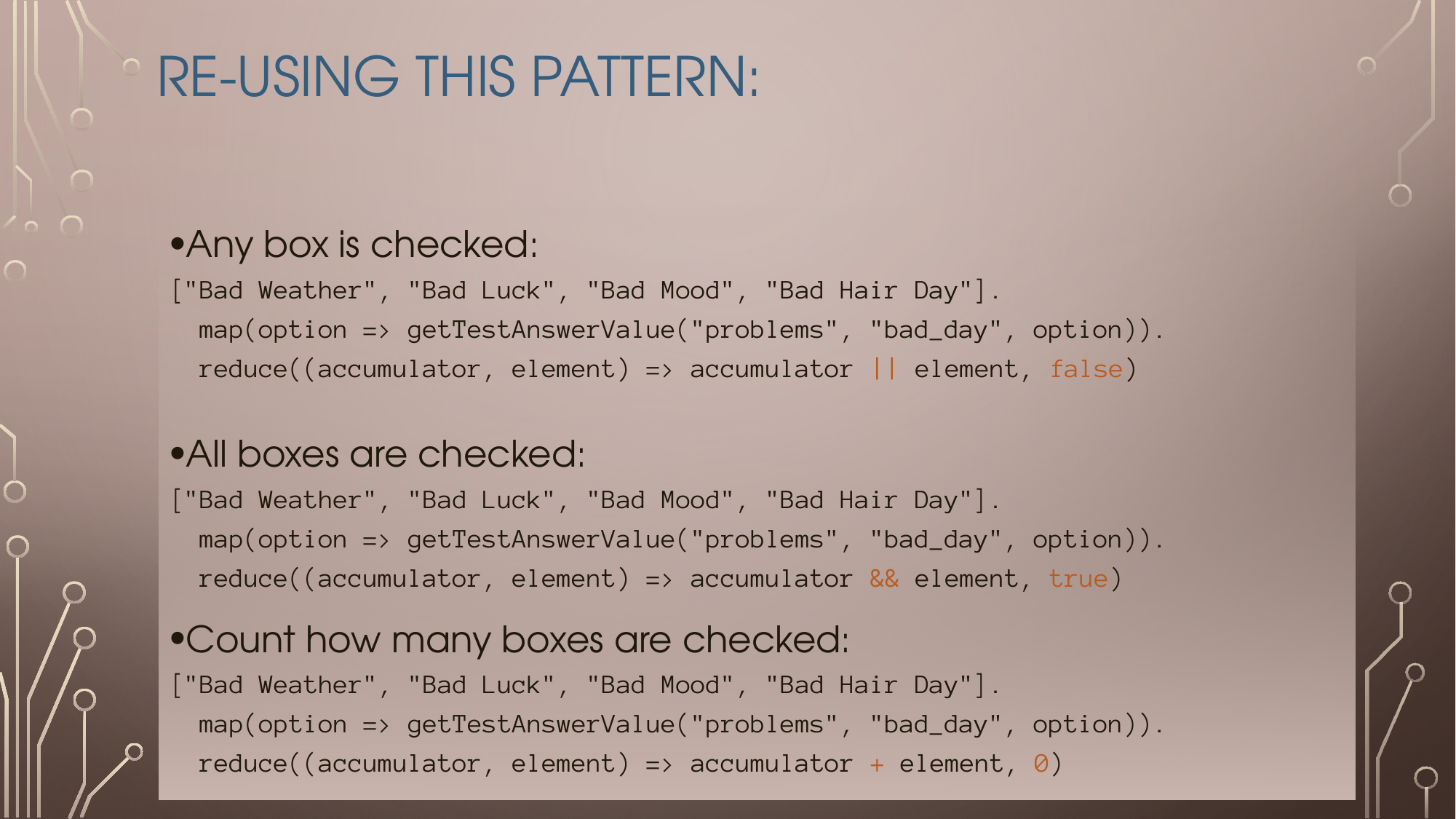

# Re-using this pattern:
Any box is checked:
["Bad Weather", "Bad Luck", "Bad Mood", "Bad Hair Day"].
  map(option => getTestAnswerValue("problems", "bad_day", option)).
  reduce((accumulator, element) => accumulator || element, false)

All boxes are checked:
["Bad Weather", "Bad Luck", "Bad Mood", "Bad Hair Day"].
  map(option => getTestAnswerValue("problems", "bad_day", option)).
  reduce((accumulator, element) => accumulator && element, true)
Count how many boxes are checked:
["Bad Weather", "Bad Luck", "Bad Mood", "Bad Hair Day"].
  map(option => getTestAnswerValue("problems", "bad_day", option)).
  reduce((accumulator, element) => accumulator + element, 0)